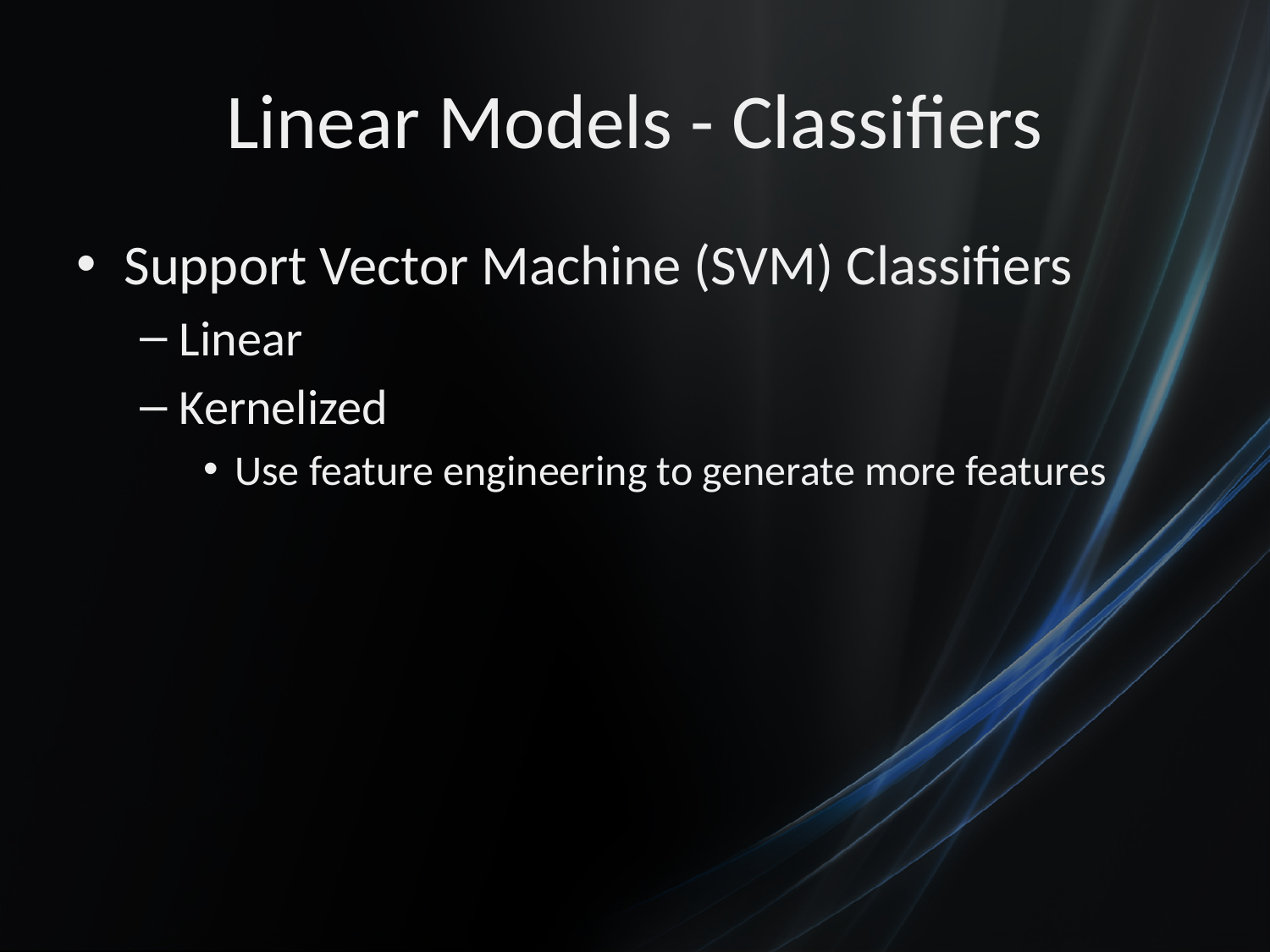

# Linear Models - Classifiers
Support Vector Machine (SVM) Classifiers
Linear
Kernelized
Use feature engineering to generate more features